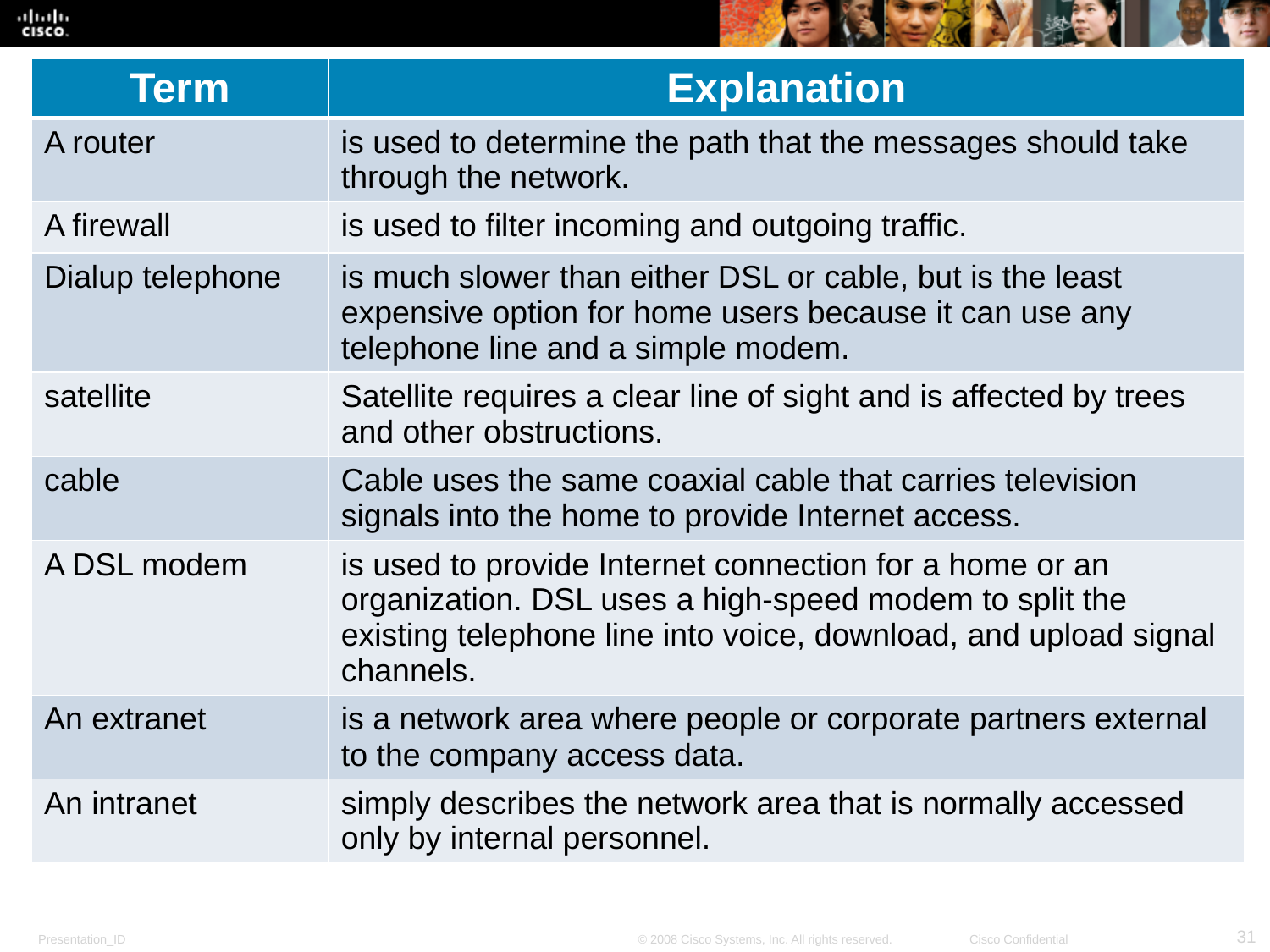

| Term | Explanation |
| --- | --- |
| A router | is used to determine the path that the messages should take through the network. |
| A firewall | is used to filter incoming and outgoing traffic. |
| Dialup telephone | is much slower than either DSL or cable, but is the least expensive option for home users because it can use any telephone line and a simple modem. |
| satellite | Satellite requires a clear line of sight and is affected by trees and other obstructions. |
| cable | Cable uses the same coaxial cable that carries television signals into the home to provide Internet access. |
| A DSL modem | is used to provide Internet connection for a home or an organization. DSL uses a high-speed modem to split the existing telephone line into voice, download, and upload signal channels. |
| An extranet | is a network area where people or corporate partners external to the company access data. |
| An intranet | simply describes the network area that is normally accessed only by internal personnel. |